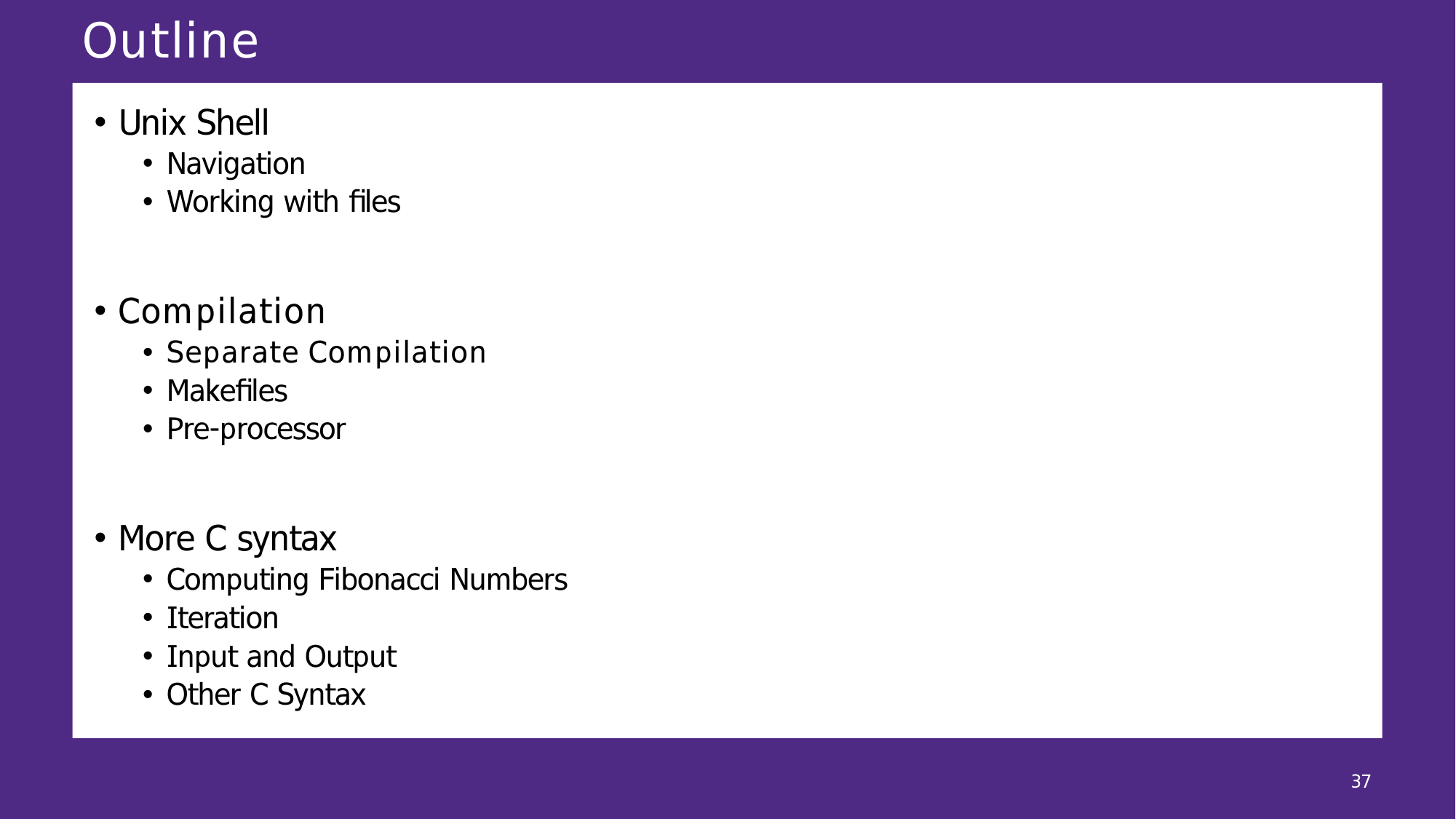

# Outline
Unix Shell
Navigation
Working with files

Compilation
Separate Compilation
Makefiles
Pre-processor

More C syntax
Computing Fibonacci Numbers
Iteration
Input and Output
Other C Syntax

37